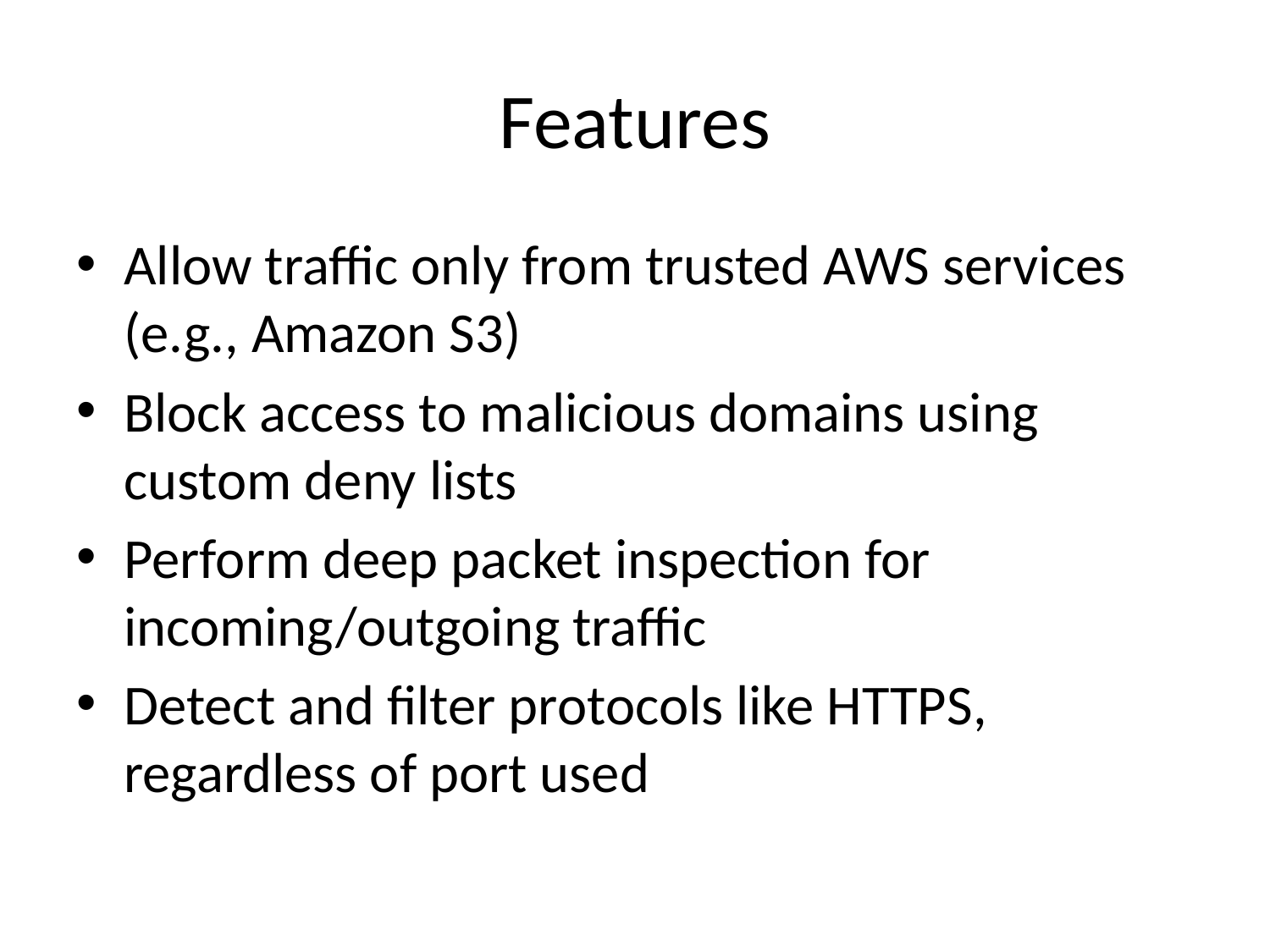

# Features
Allow traffic only from trusted AWS services (e.g., Amazon S3)
Block access to malicious domains using custom deny lists
Perform deep packet inspection for incoming/outgoing traffic
Detect and filter protocols like HTTPS, regardless of port used